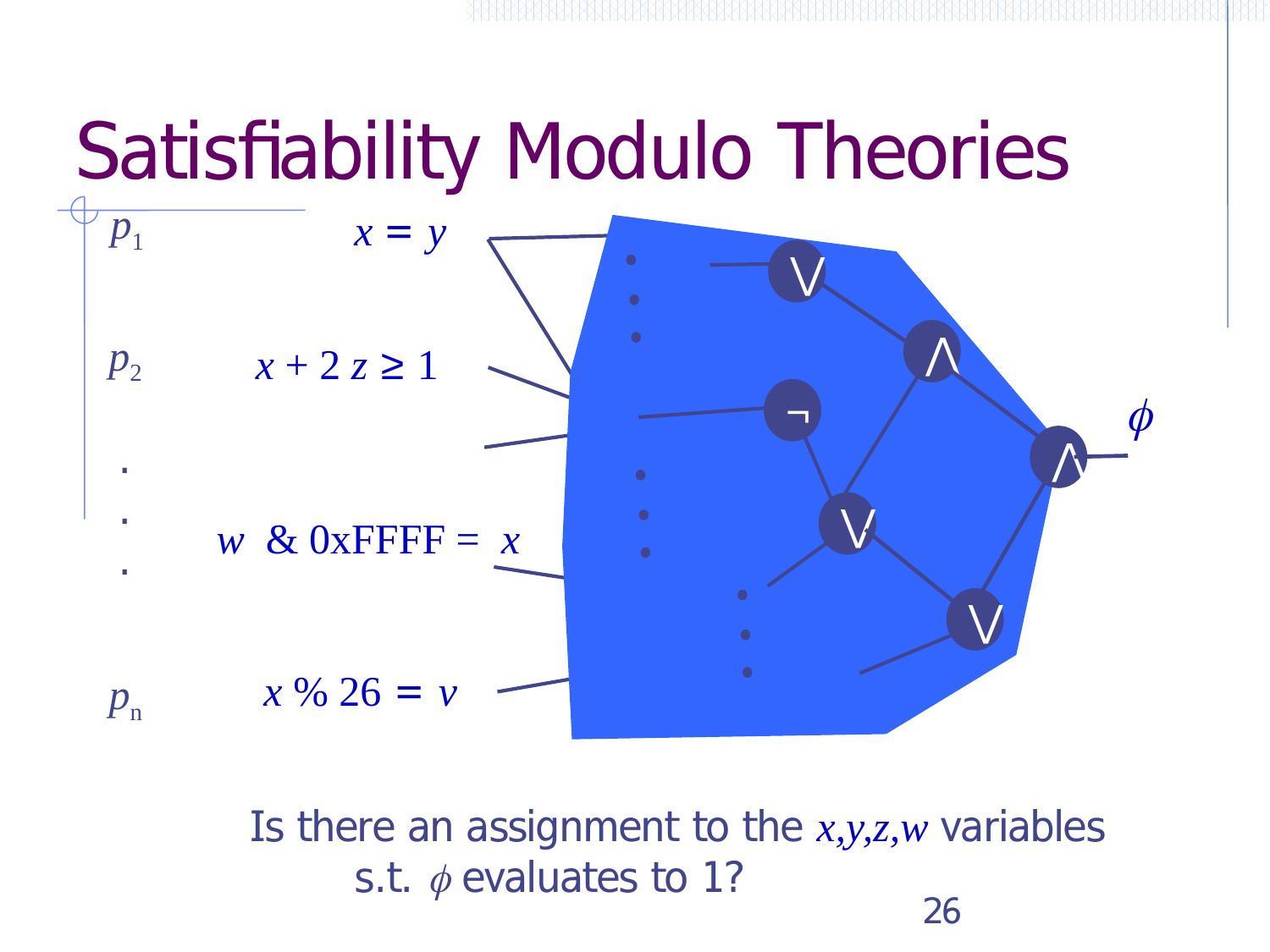

# Satisfiability Modulo Theories
p1
x = y

⋁

⋀
p2
x + 2 z ≥ 1

φ
¬

.
.
.

⋀

⋁
w  & 0xFFFF =  x

⋁

x % 26 = v
pn

Is there an assignment to the x,y,z,w variables
        s.t. φ evaluates to 1?
26